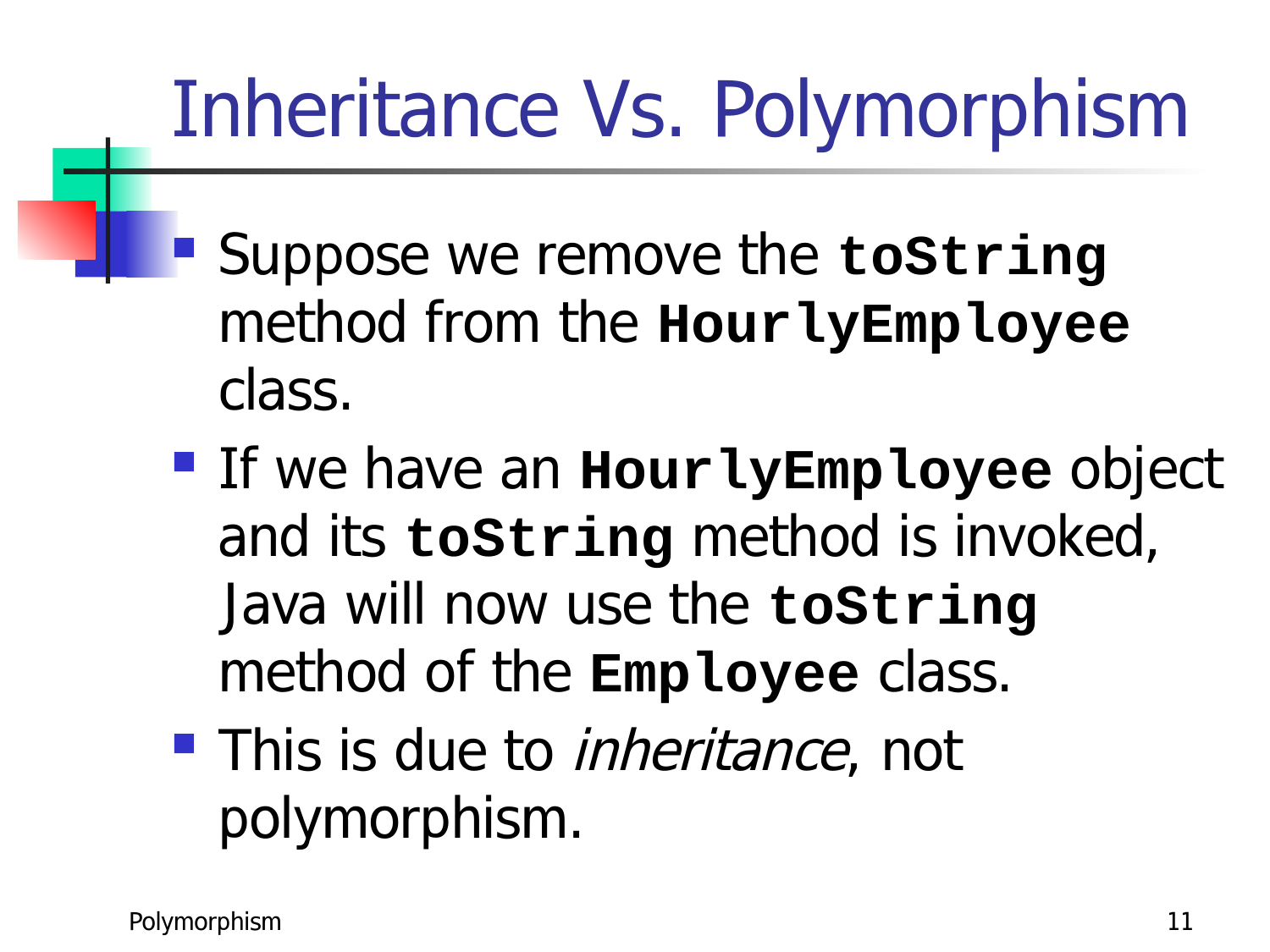

# Inheritance Vs. Polymorphism
Suppose we remove the toString method from the HourlyEmployee class.
If we have an HourlyEmployee object and its toString method is invoked, Java will now use the toString method of the Employee class.
This is due to inheritance, not polymorphism.
Polymorphism
11